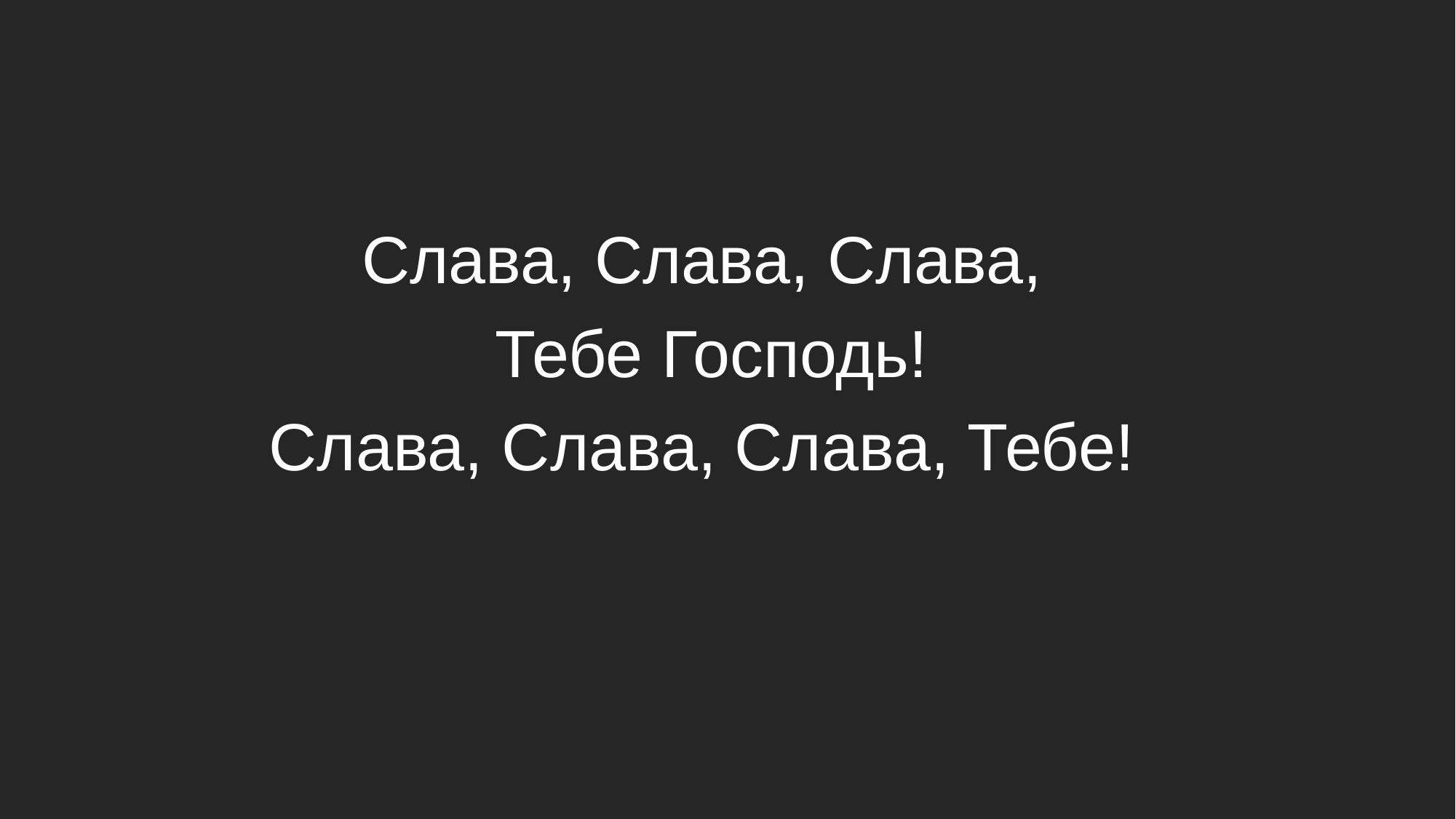

Слава, Слава, Слава,
 Тебе Господь!
Слава, Слава, Слава, Тебе!